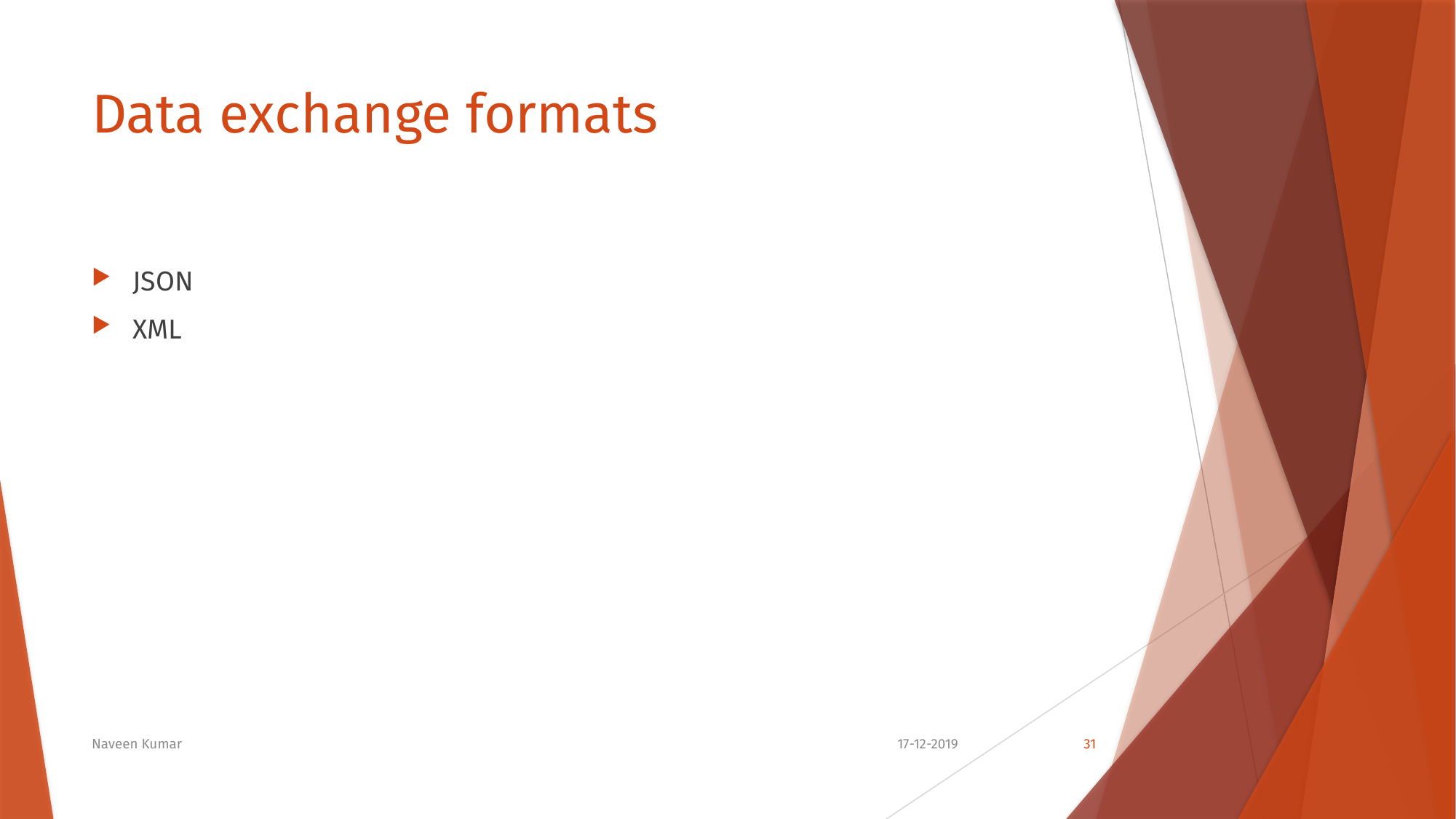

# Data exchange formats
JSON
XML
Naveen Kumar
17-12-2019
31